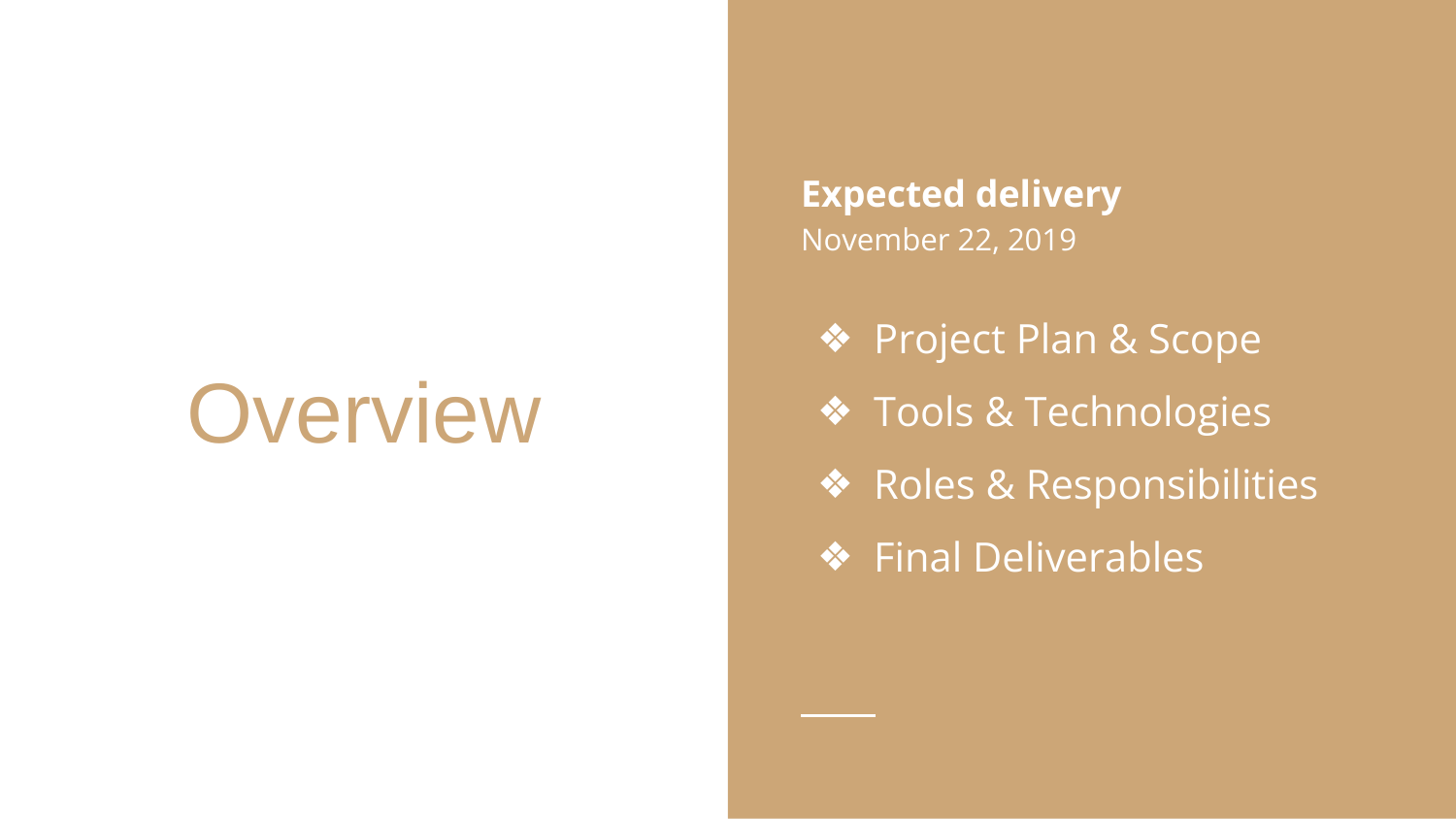

Expected delivery
November 22, 2019
Project Plan & Scope
Tools & Technologies
Roles & Responsibilities
Final Deliverables

# Overview